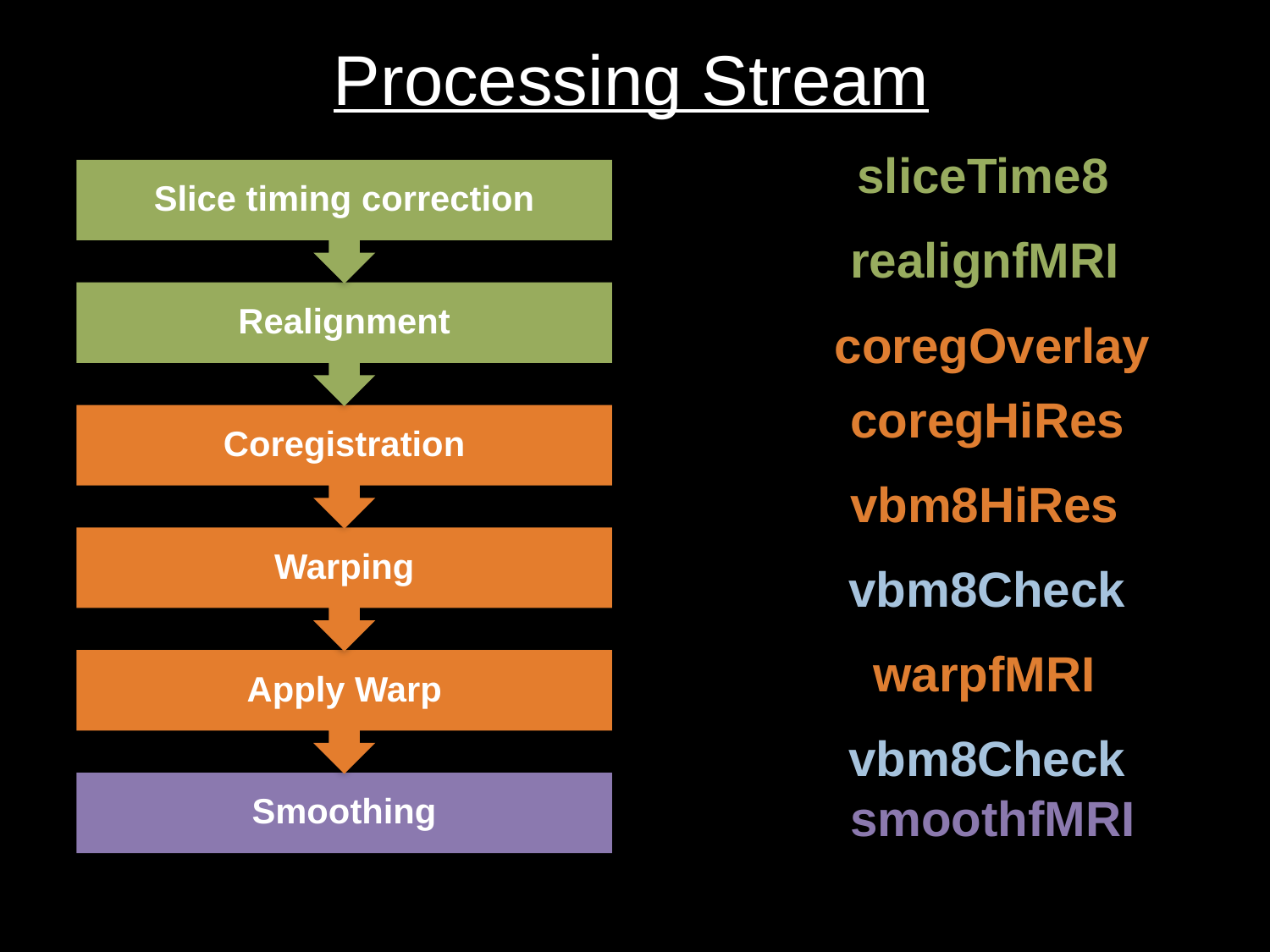

Processing Stream
sliceTime8
Smoothing
Apply Warp
Warping
Coregistration
Realignment
Slice timing correction
realignfMRI
coregOverlay
coregHiRes
vbm8HiRes
vbm8Check
warpfMRI
vbm8Check
smoothfMRI
6/1/12
fMRI